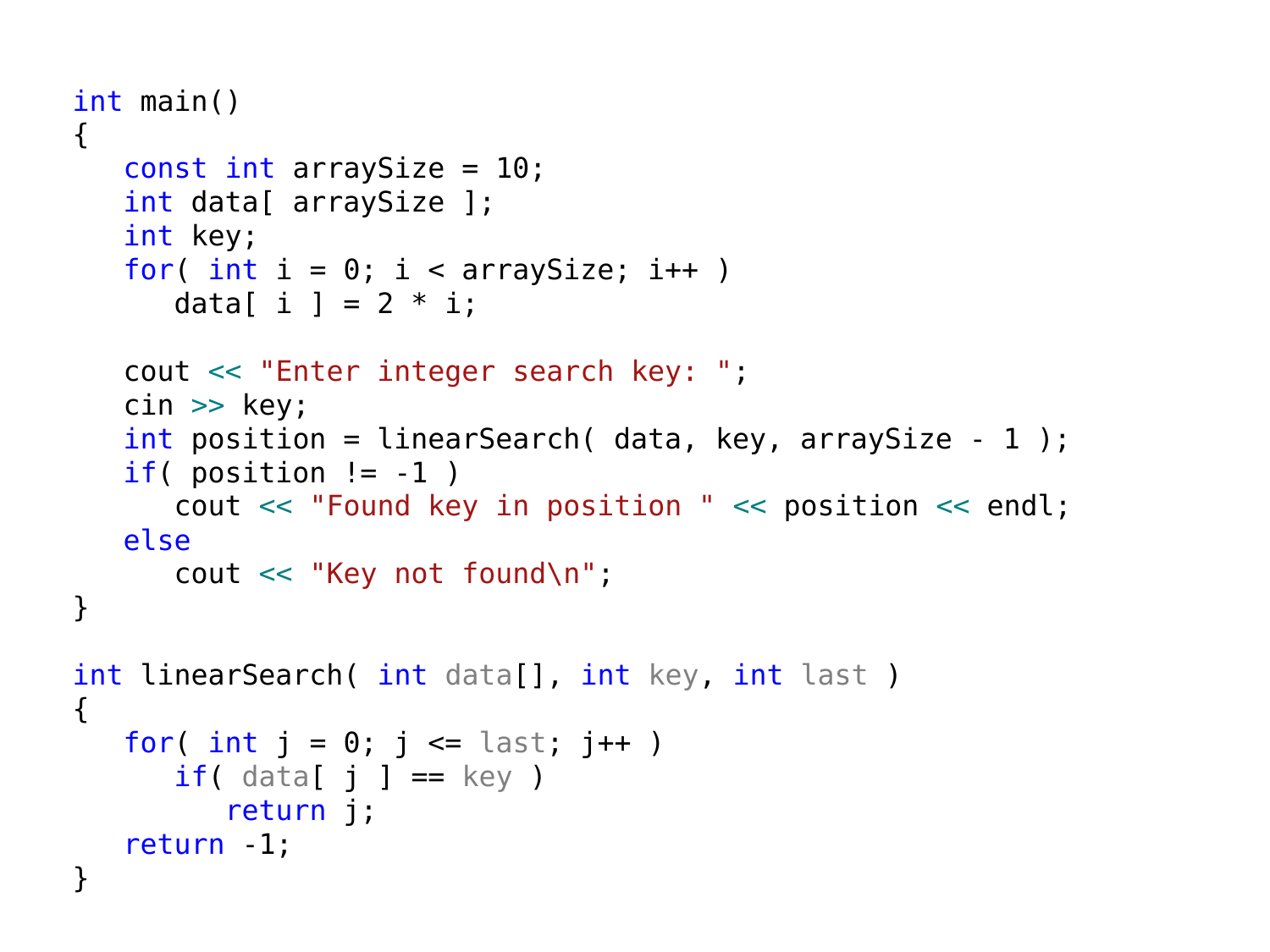

int main()
{
   const int arraySize = 10;
   int data[ arraySize ];
   int key;
   for( int i = 0; i < arraySize; i++ )
      data[ i ] = 2 * i;

   cout << "Enter integer search key: ";
   cin >> key;
   int position = linearSearch( data, key, arraySize - 1 );
   if( position != -1 )
      cout << "Found key in position " << position << endl;
   else
      cout << "Key not found\n";
}

int linearSearch( int data[], int key, int last )
{
   for( int j = 0; j <= last; j++ )
      if( data[ j ] == key )
         return j;
   return -1;
}